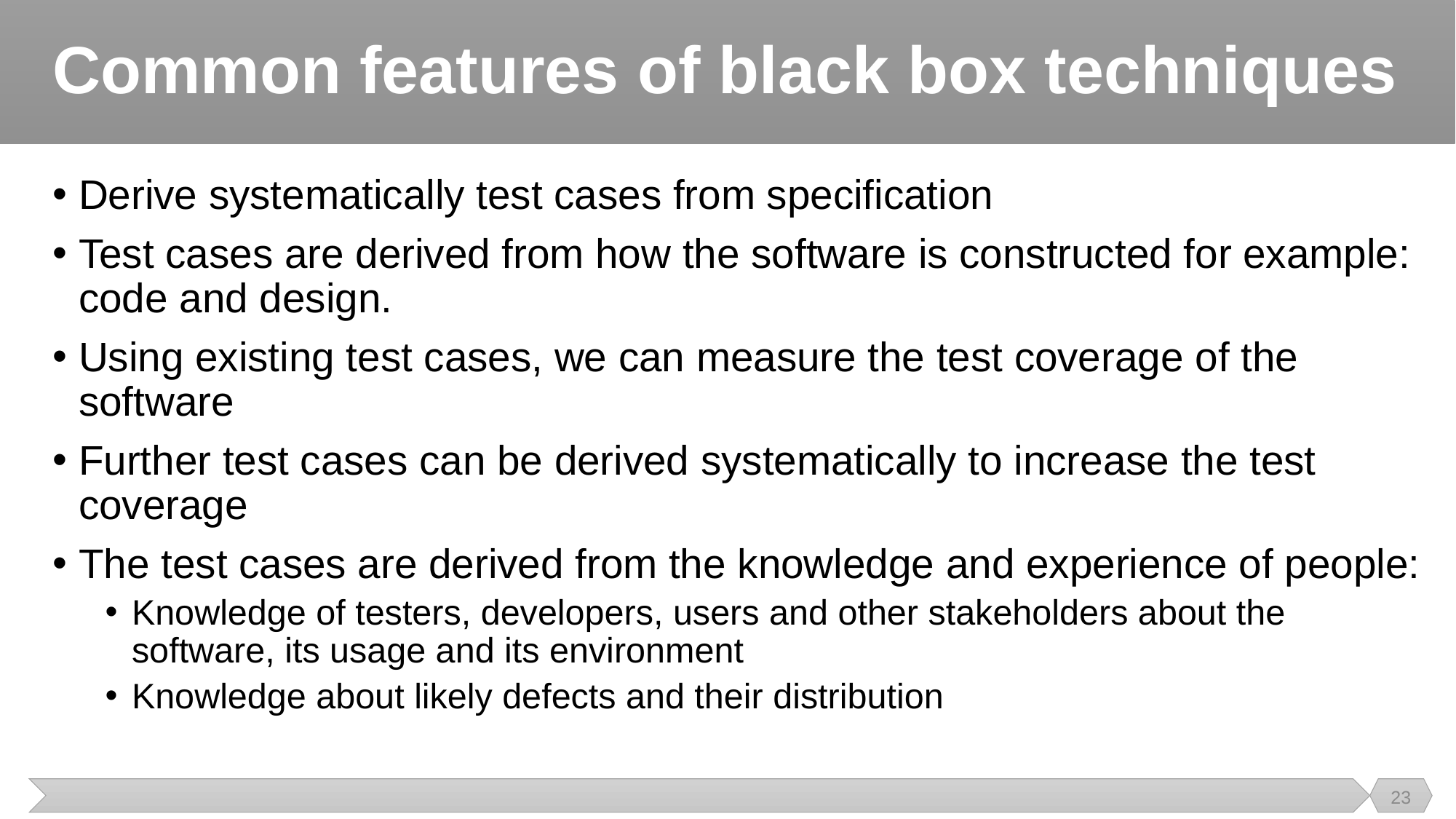

# Common features of black box techniques
Derive systematically test cases from specification
Test cases are derived from how the software is constructed for example: code and design.
Using existing test cases, we can measure the test coverage of the software
Further test cases can be derived systematically to increase the test coverage
The test cases are derived from the knowledge and experience of people:
Knowledge of testers, developers, users and other stakeholders about the software, its usage and its environment
Knowledge about likely defects and their distribution

23